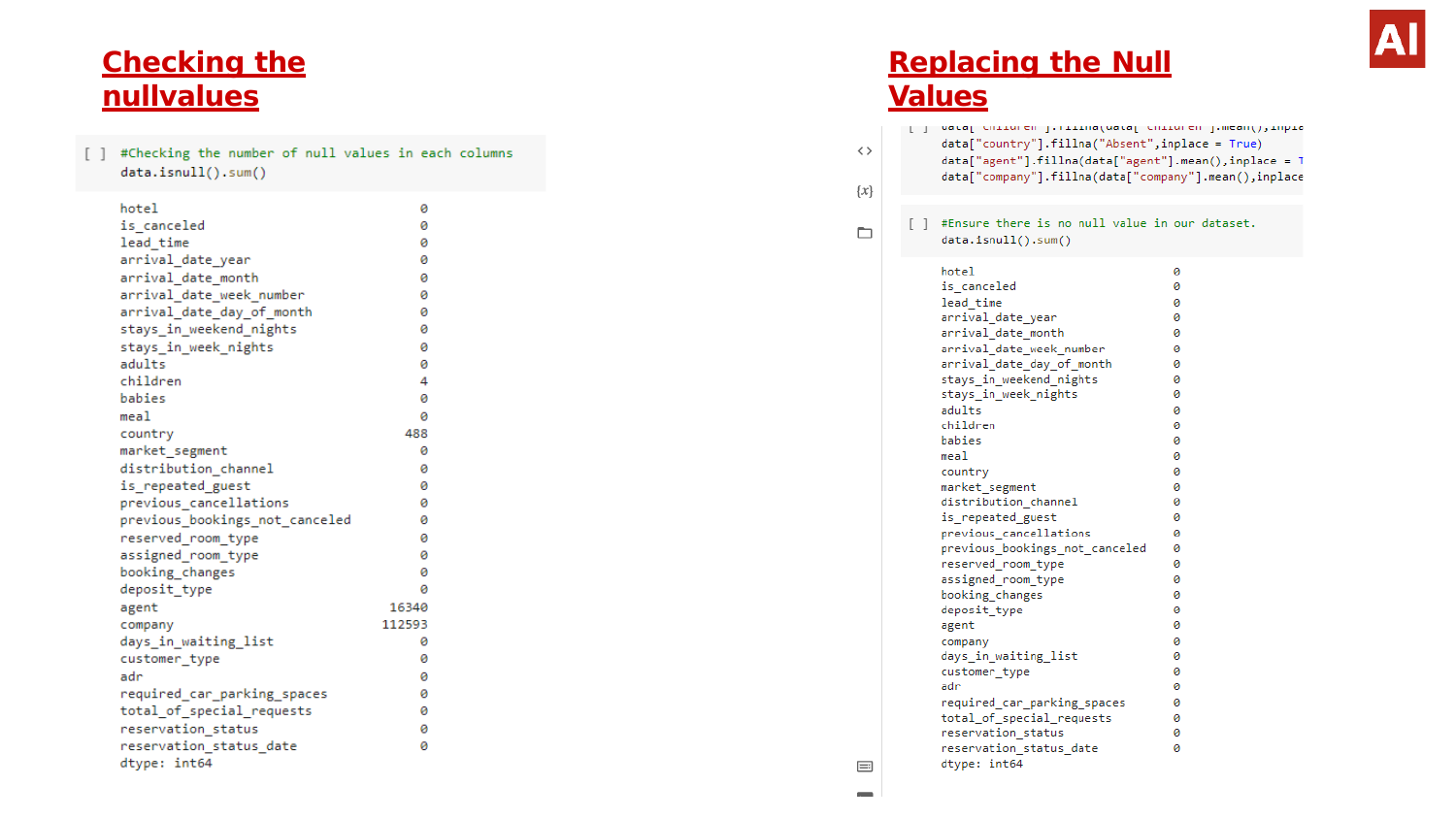

Checking the nullvalues
Replacing the Null Values